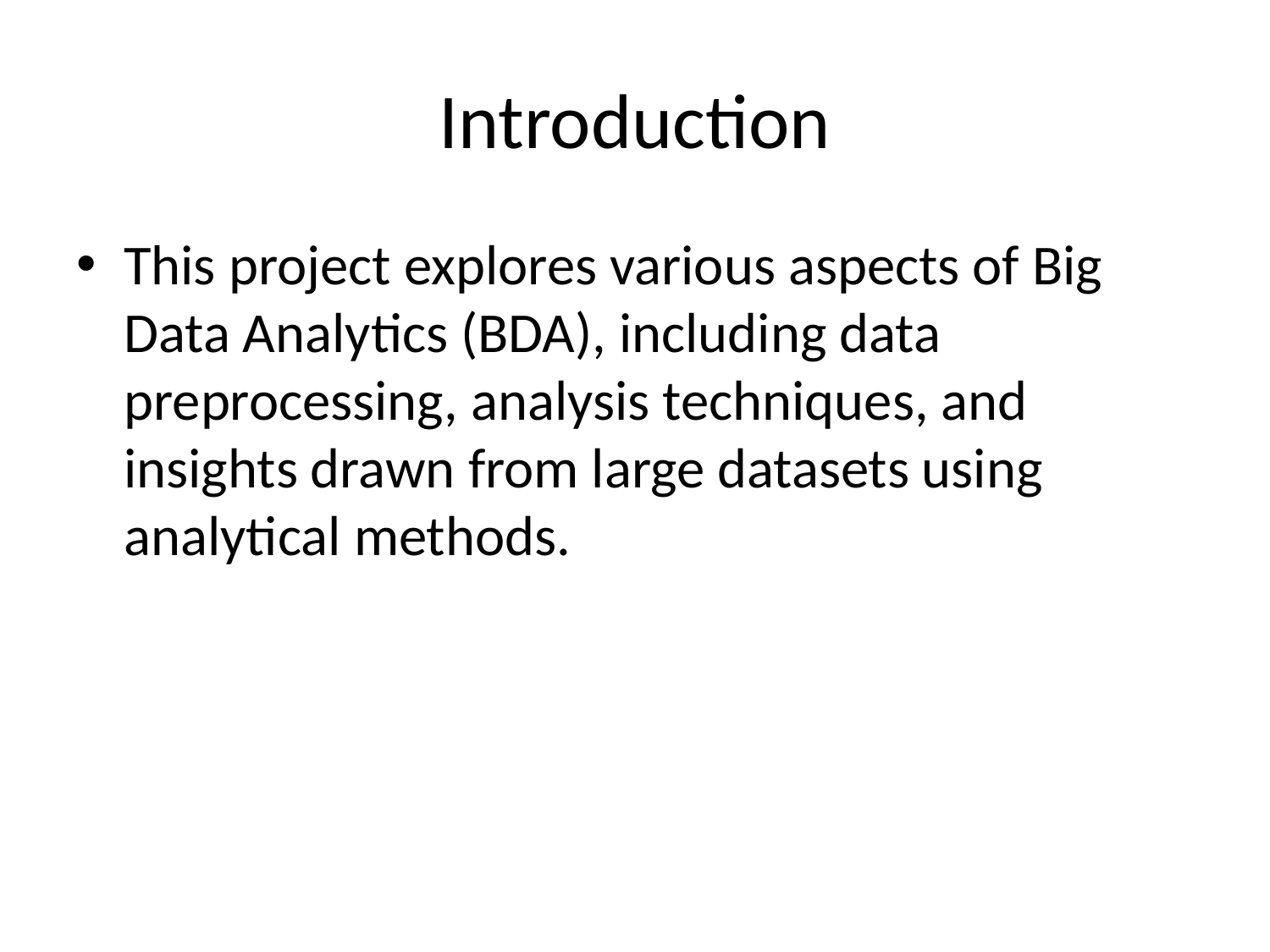

# Introduction
This project explores various aspects of Big Data Analytics (BDA), including data preprocessing, analysis techniques, and insights drawn from large datasets using analytical methods.